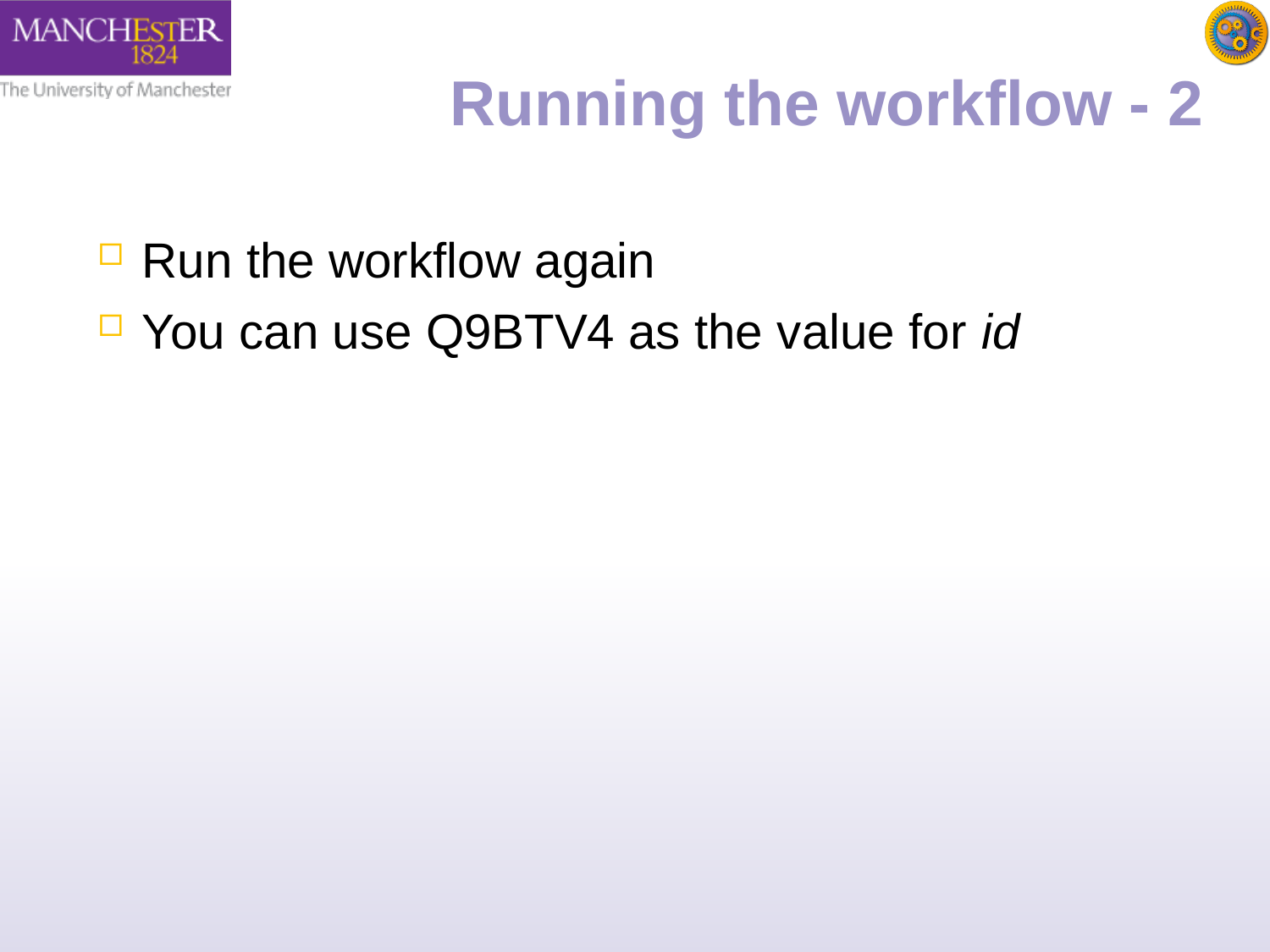

# Running the workflow - 2
Run the workflow again
You can use Q9BTV4 as the value for id